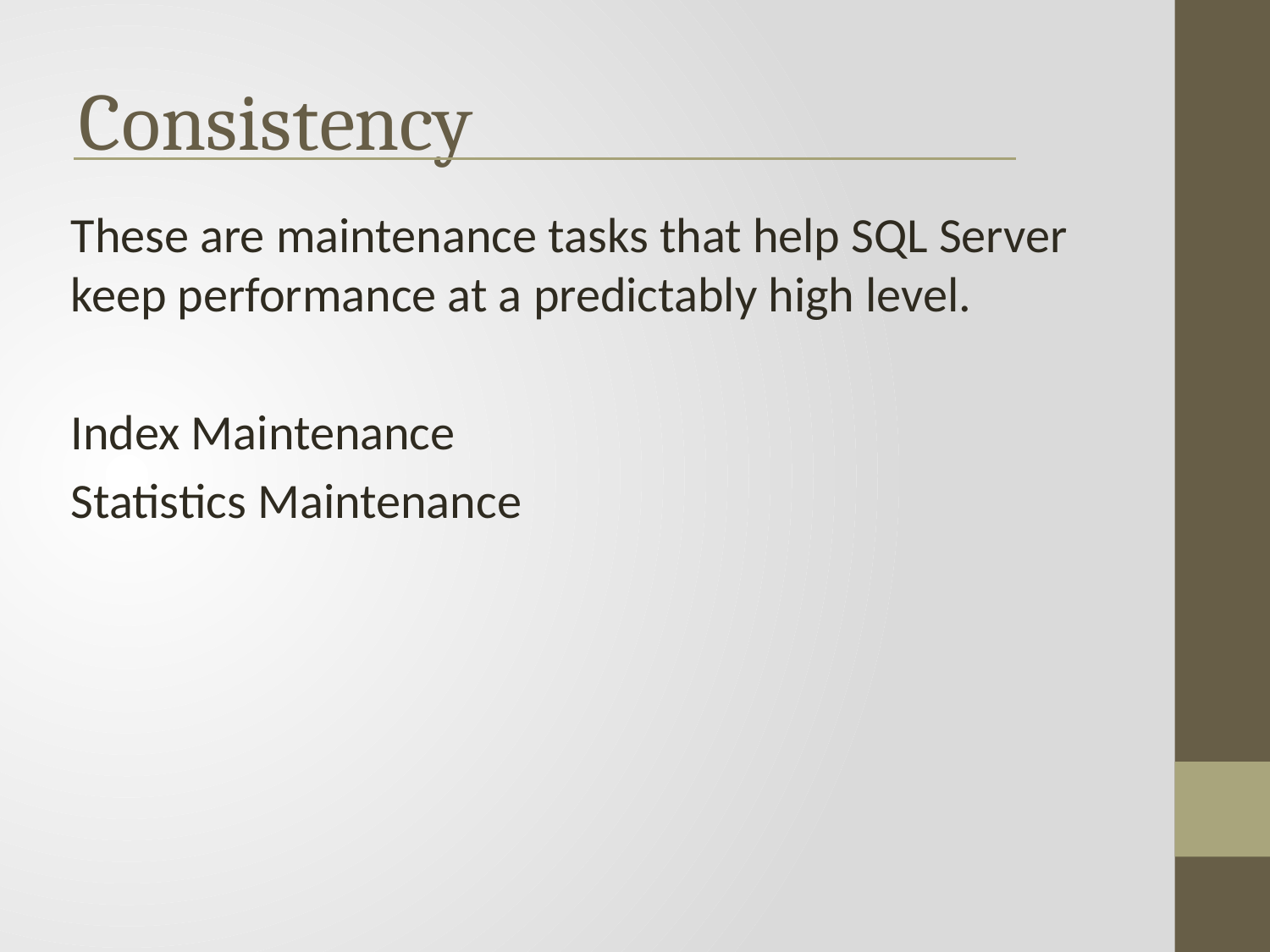

Consistency
These are maintenance tasks that help SQL Server keep performance at a predictably high level.

Index Maintenance
Statistics Maintenance